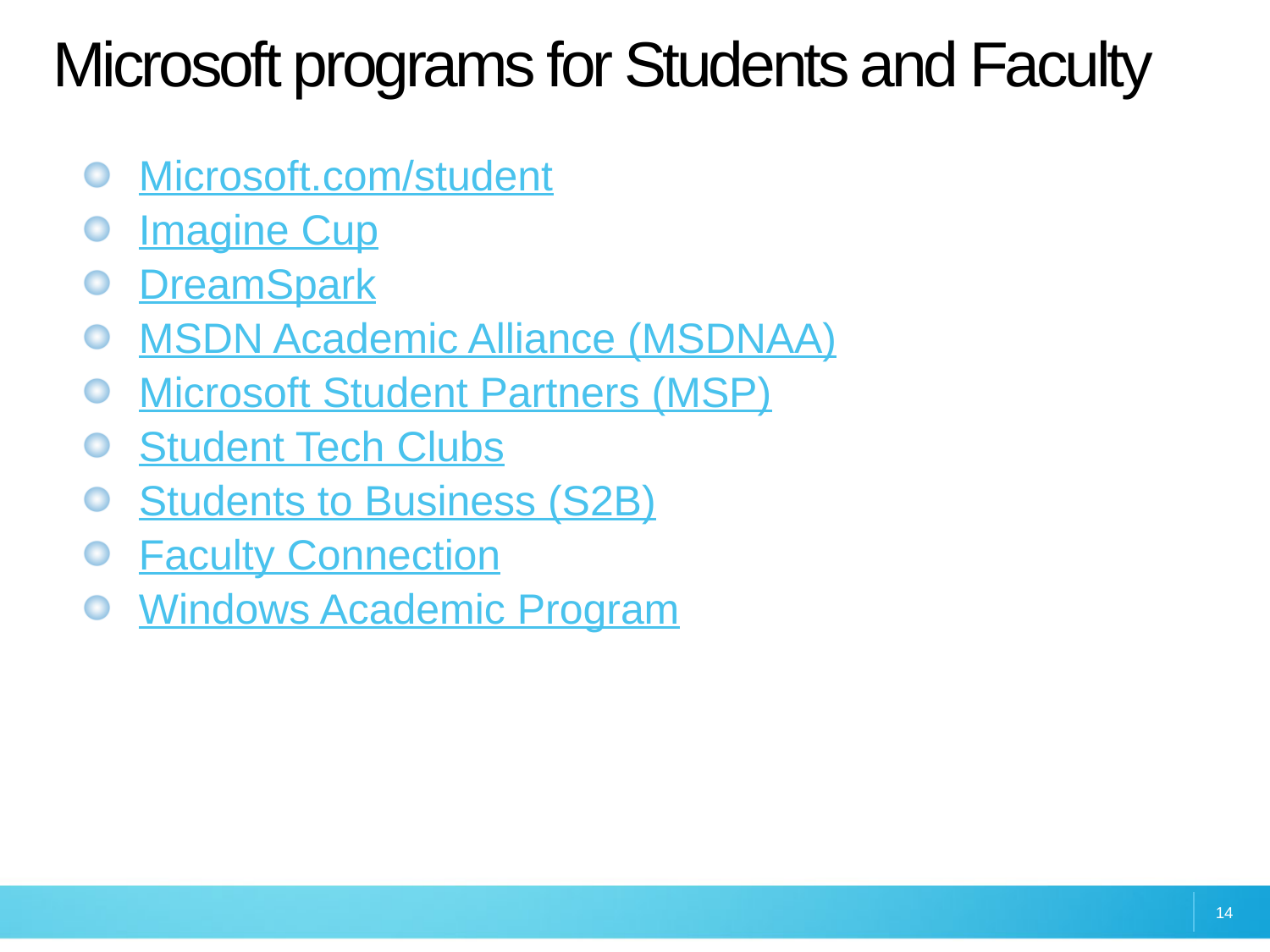

# Microsoft programs for Students and Faculty
Microsoft.com/student
Imagine Cup
DreamSpark
MSDN Academic Alliance (MSDNAA)
Microsoft Student Partners (MSP)
Student Tech Clubs
Students to Business (S2B)
Faculty Connection
Windows Academic Program